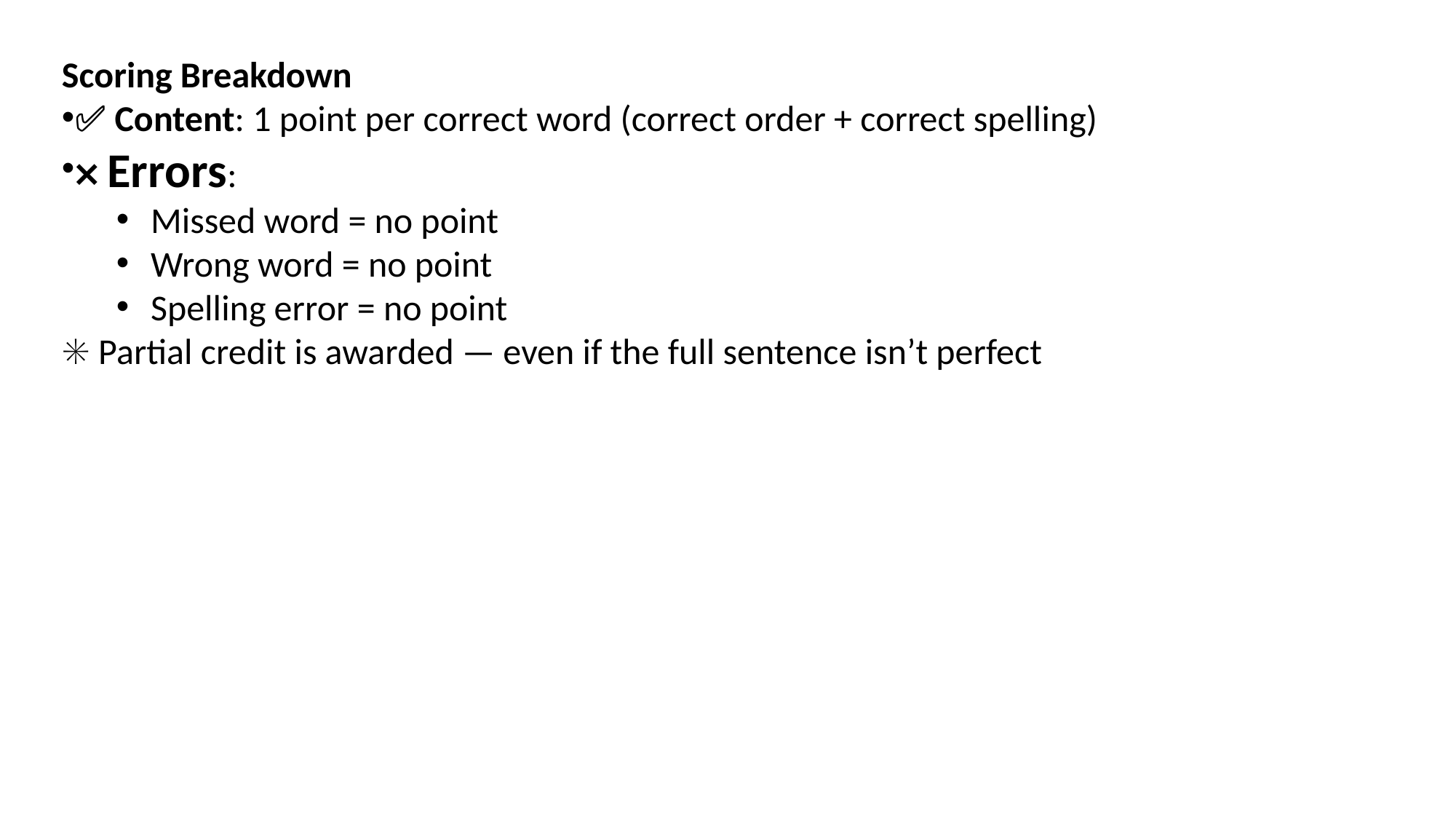

Scoring Breakdown
✅ Content: 1 point per correct word (correct order + correct spelling)
❌ Errors:
Missed word = no point
Wrong word = no point
Spelling error = no point
✳️ Partial credit is awarded — even if the full sentence isn’t perfect